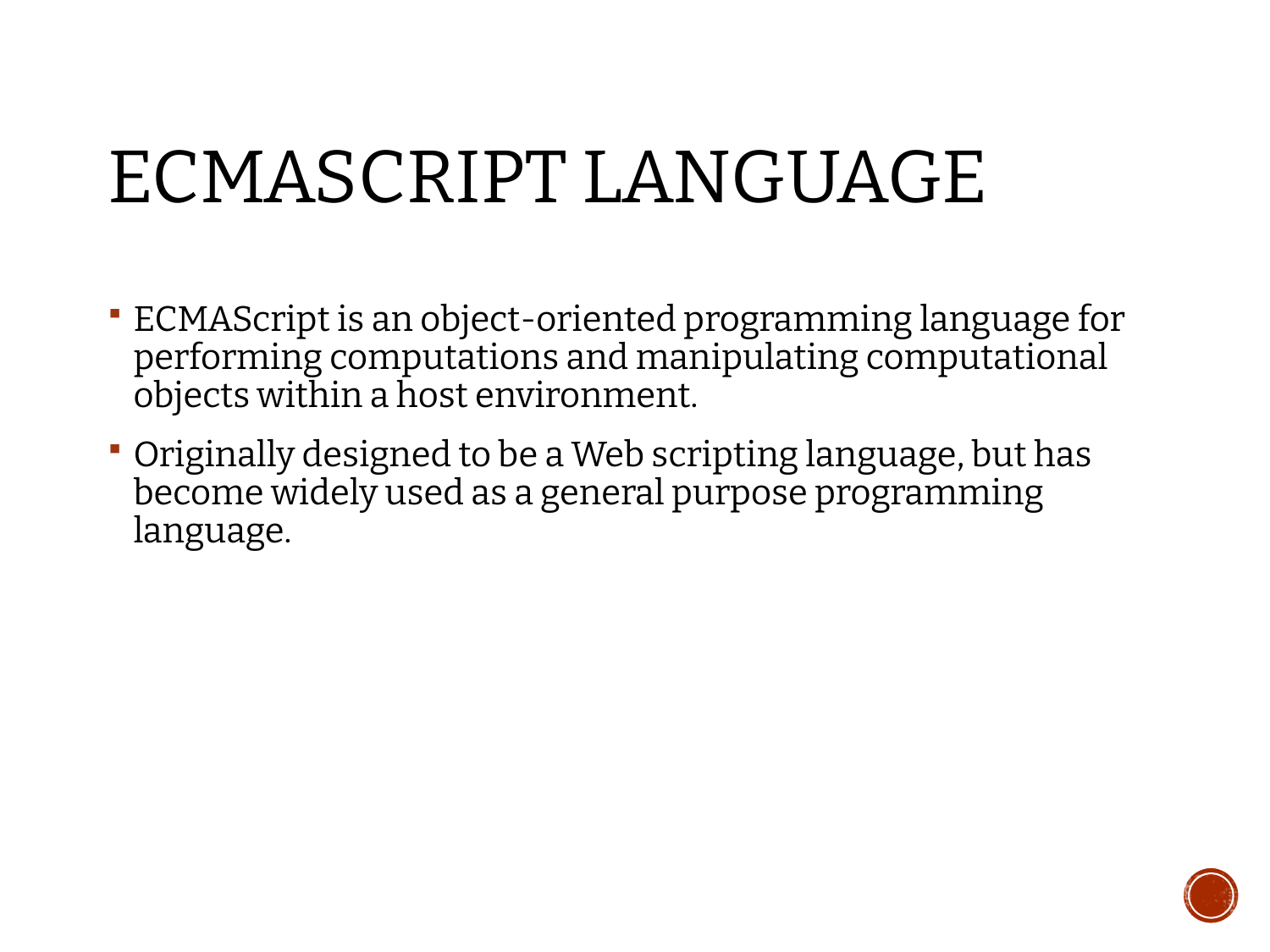

# ECMAScript language
ECMAScript is an object-oriented programming language for performing computations and manipulating computational objects within a host environment.
Originally designed to be a Web scripting language, but has become widely used as a general purpose programming language.